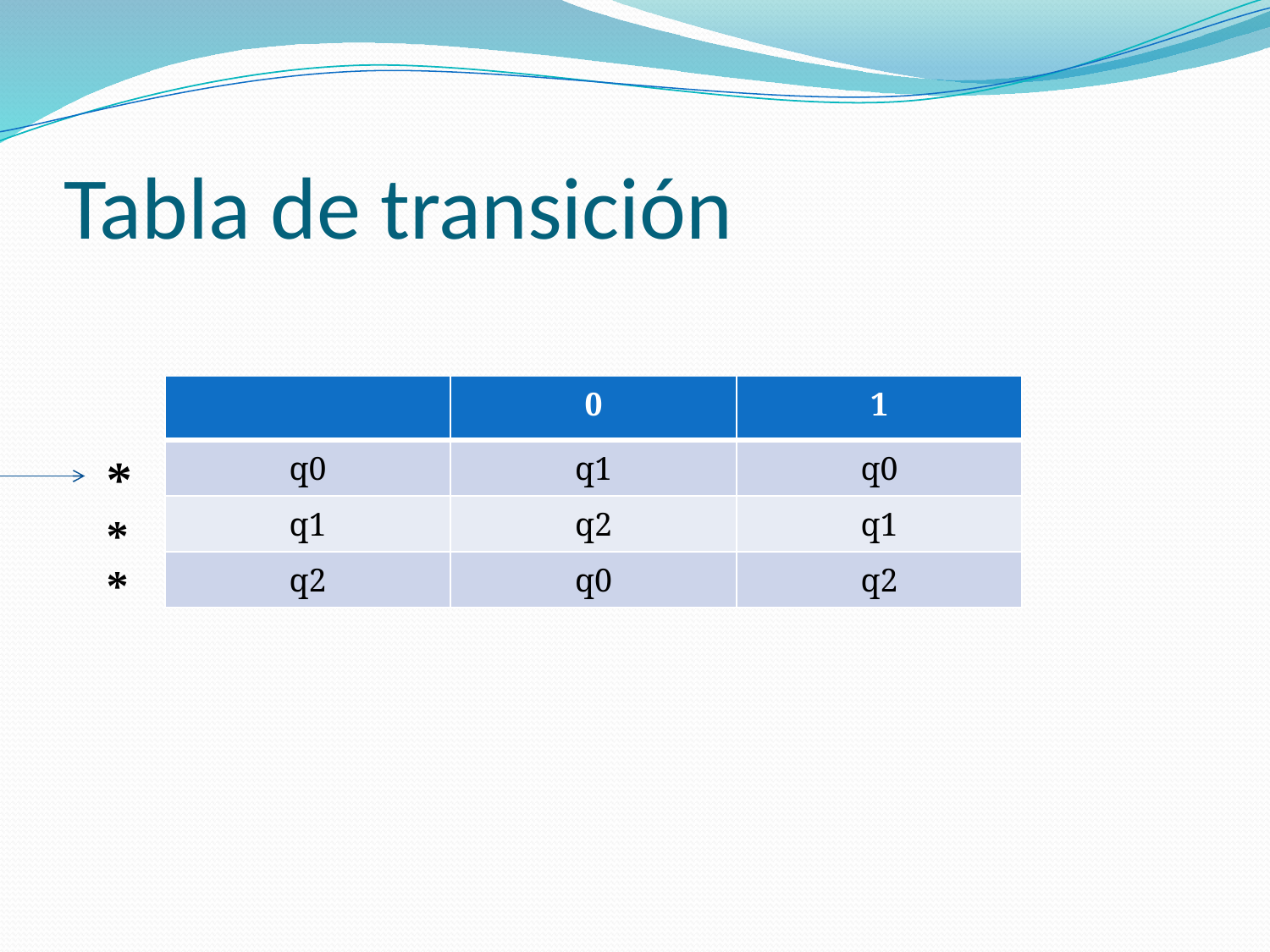

# Tabla de transición
|  | 0 | 1 |
| --- | --- | --- |
| q0 | q1 | q0 |
| q1 | q2 | q1 |
| q2 | q0 | q2 |
*
*
*